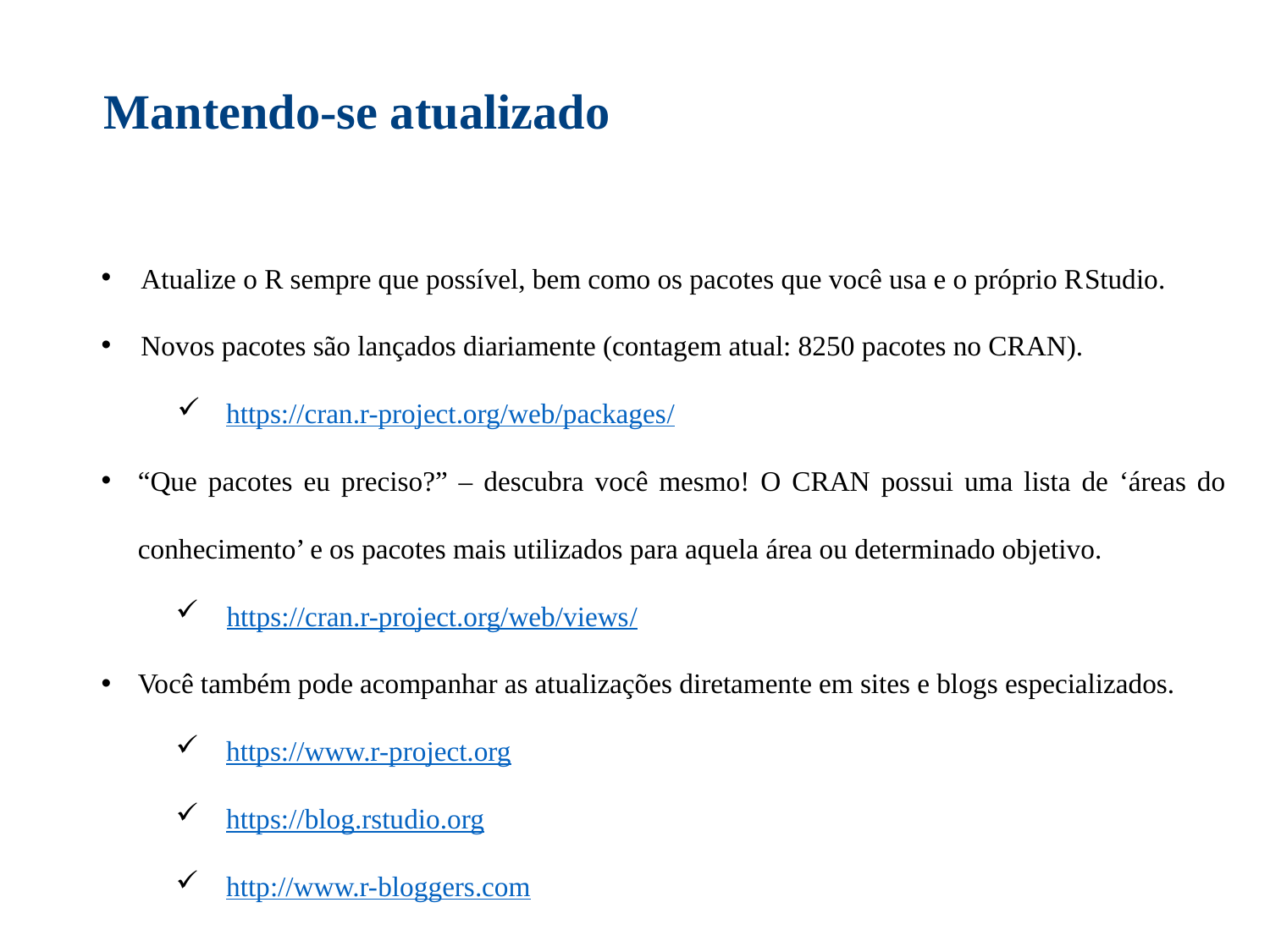

Mantendo-se atualizado
Atualize o R sempre que possível, bem como os pacotes que você usa e o próprio RStudio.
Novos pacotes são lançados diariamente (contagem atual: 8250 pacotes no CRAN).
https://cran.r-project.org/web/packages/
“Que pacotes eu preciso?” – descubra você mesmo! O CRAN possui uma lista de ‘áreas do conhecimento’ e os pacotes mais utilizados para aquela área ou determinado objetivo.
https://cran.r-project.org/web/views/
Você também pode acompanhar as atualizações diretamente em sites e blogs especializados.
https://www.r-project.org
https://blog.rstudio.org
http://www.r-bloggers.com